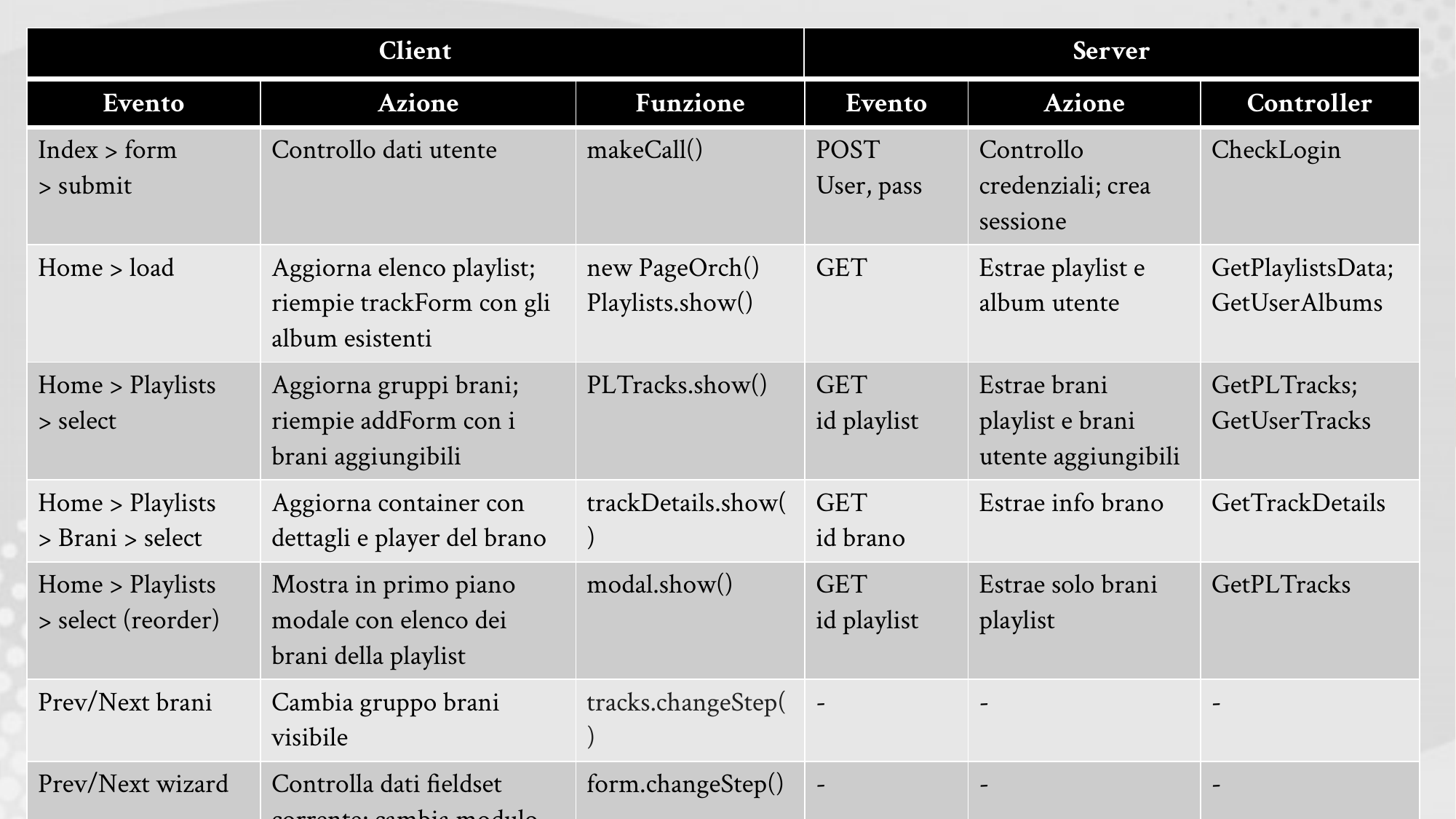

# Mappa di eventi e azioni + controller/handler (1)
| Client | Server |
| --- | --- |
| Evento | Azione | Funzione | Evento | Azione | Controller |
| --- | --- | --- | --- | --- | --- |
| Index > form > submit | Controllo dati utente | makeCall() | POST User, pass | Controllo credenziali; crea sessione | CheckLogin |
| Home > load | Aggiorna elenco playlist; riempie trackForm con gli album esistenti | new PageOrch() Playlists.show() | GET | Estrae playlist e album utente | GetPlaylistsData; GetUserAlbums |
| Home > Playlists > select | Aggiorna gruppi brani; riempie addForm con i brani aggiungibili | PLTracks.show() | GET id playlist | Estrae brani playlist e brani utente aggiungibili | GetPLTracks; GetUserTracks |
| Home > Playlists > Brani > select | Aggiorna container con dettagli e player del brano | trackDetails.show() | GET id brano | Estrae info brano | GetTrackDetails |
| Home > Playlists > select (reorder) | Mostra in primo piano modale con elenco dei brani della playlist | modal.show() | GET id playlist | Estrae solo brani playlist | GetPLTracks |
| Prev/Next brani | Cambia gruppo brani visibile | tracks.changeStep() | - | - | - |
| Prev/Next wizard | Controlla dati fieldset corrente; cambia modulo | form.changeStep() | - | - | - |